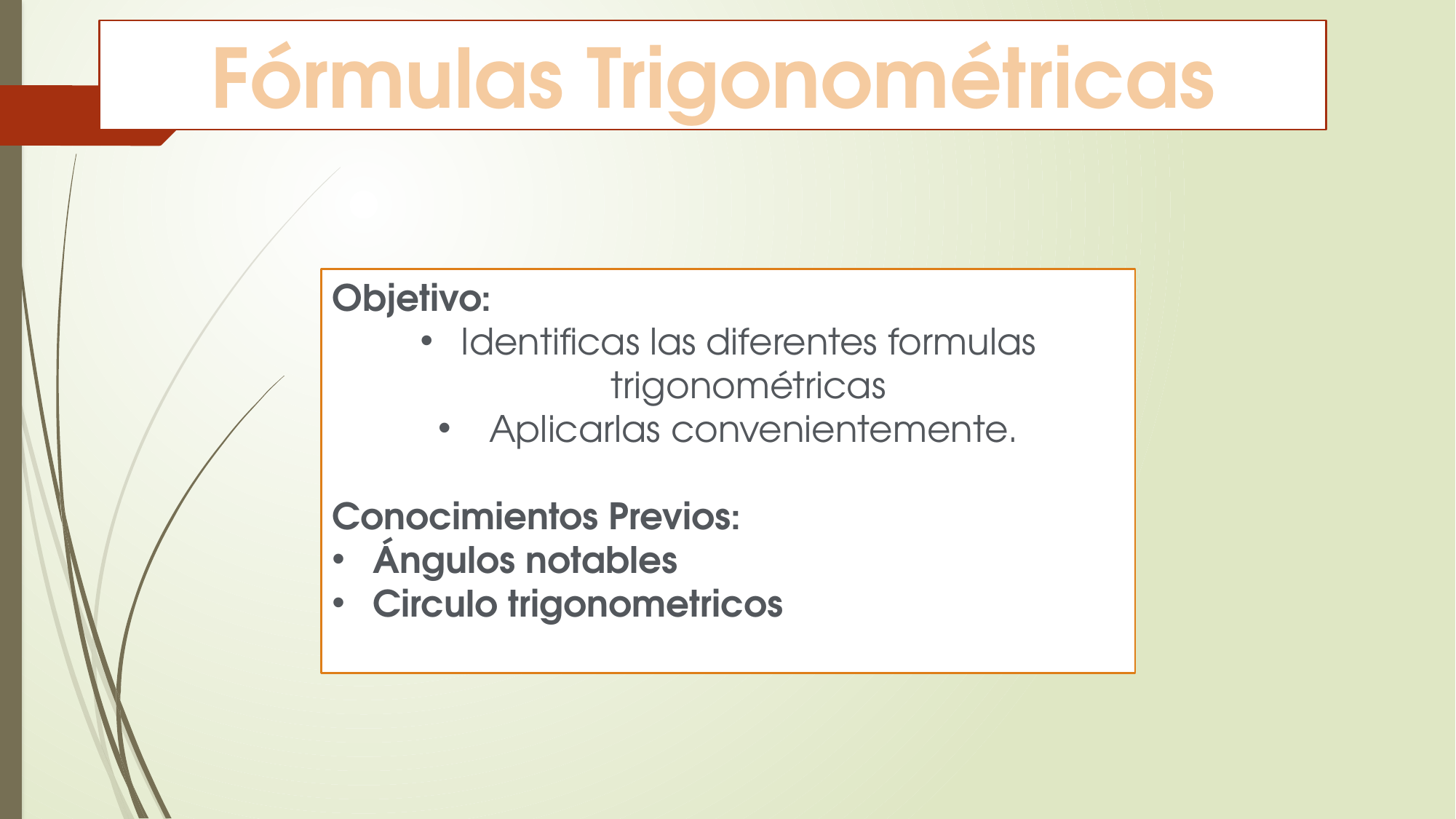

Fórmulas Trigonométricas
Objetivo:
Identificas las diferentes formulas trigonométricas
 Aplicarlas convenientemente.

Conocimientos Previos:
Ángulos notables
Circulo trigonometricos